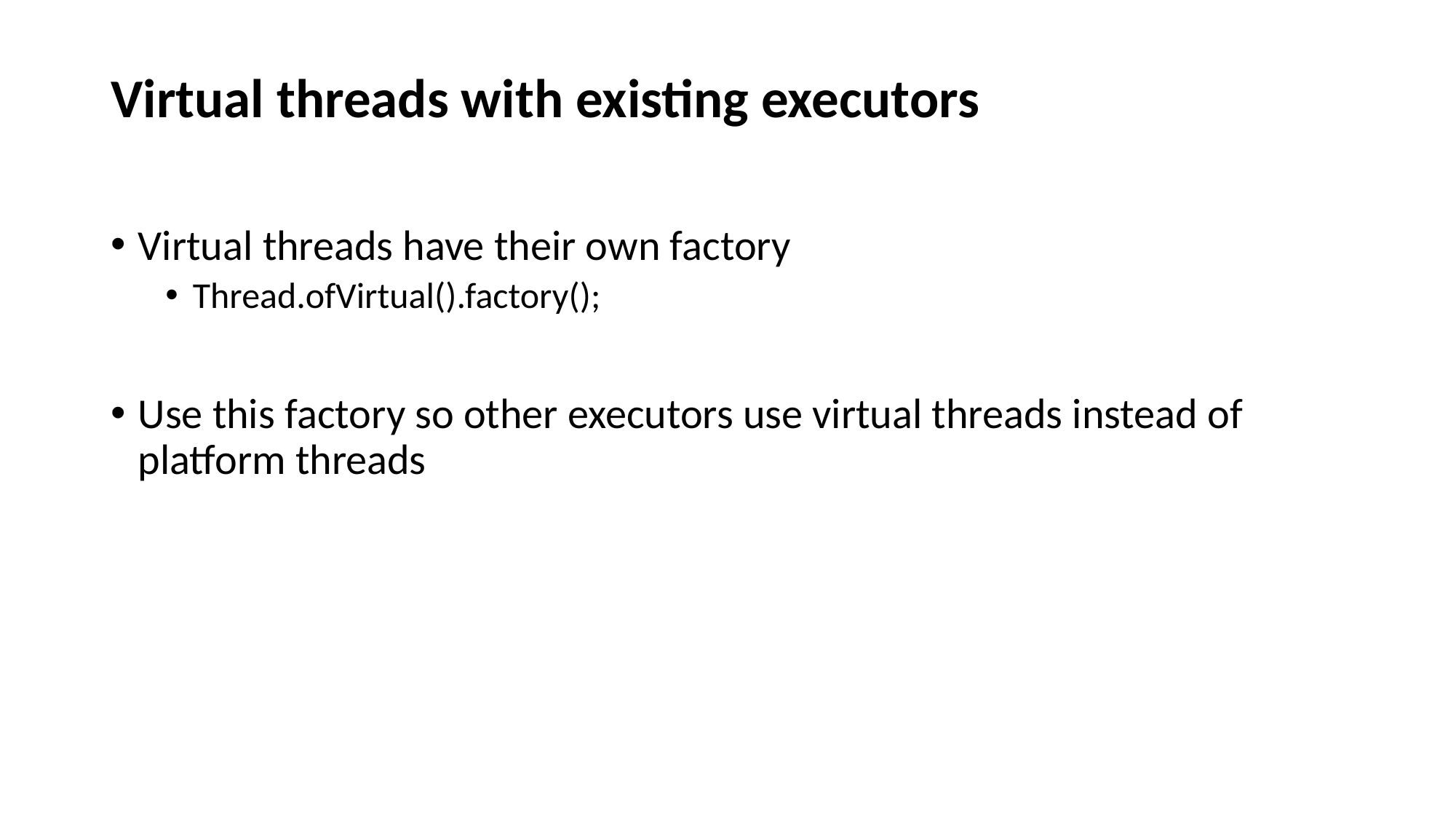

# Virtual threads with existing executors
Virtual threads have their own factory
Thread.ofVirtual().factory();

Use this factory so other executors use virtual threads instead of platform threads